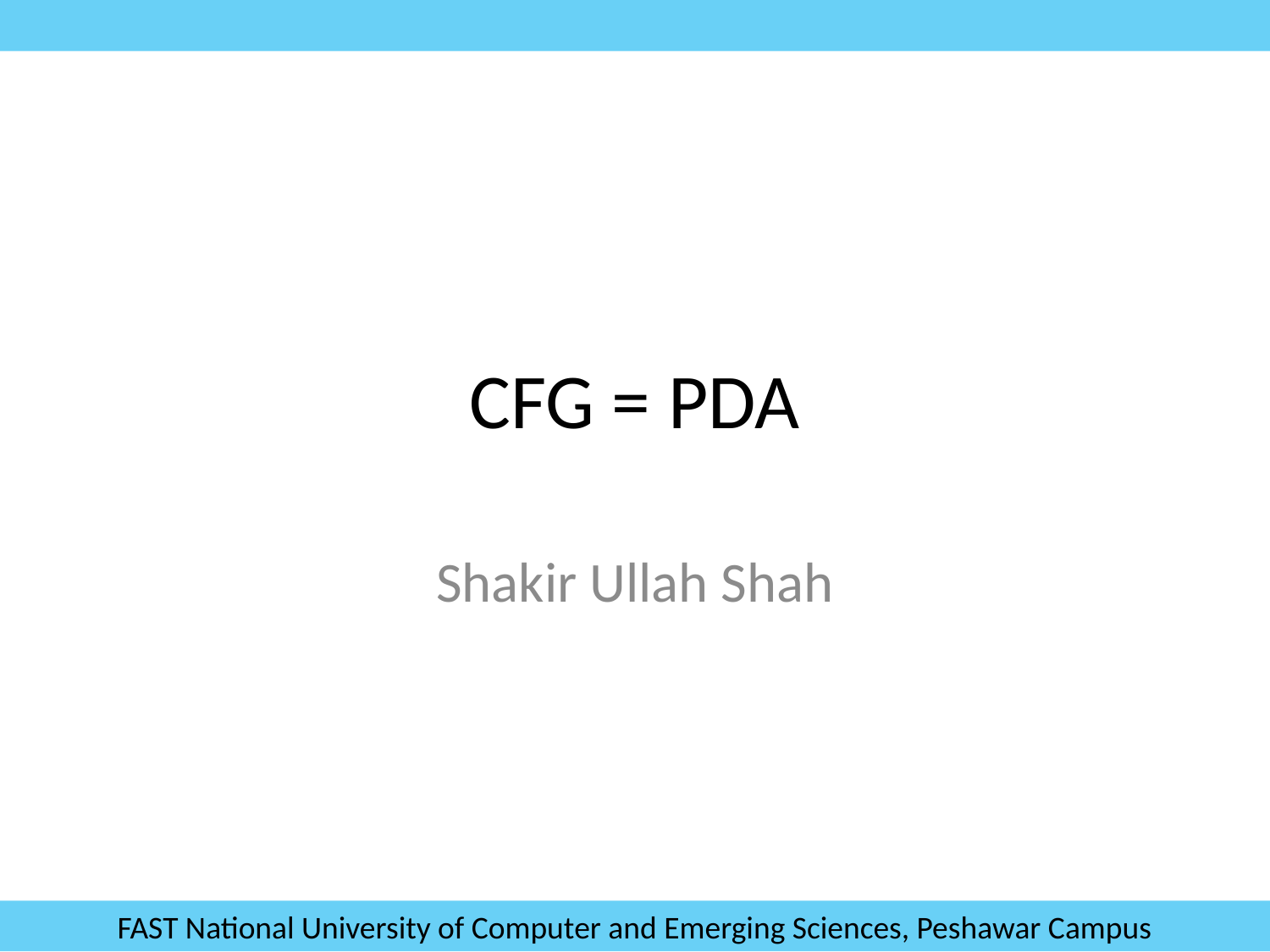

# CFG = PDA
Shakir Ullah Shah